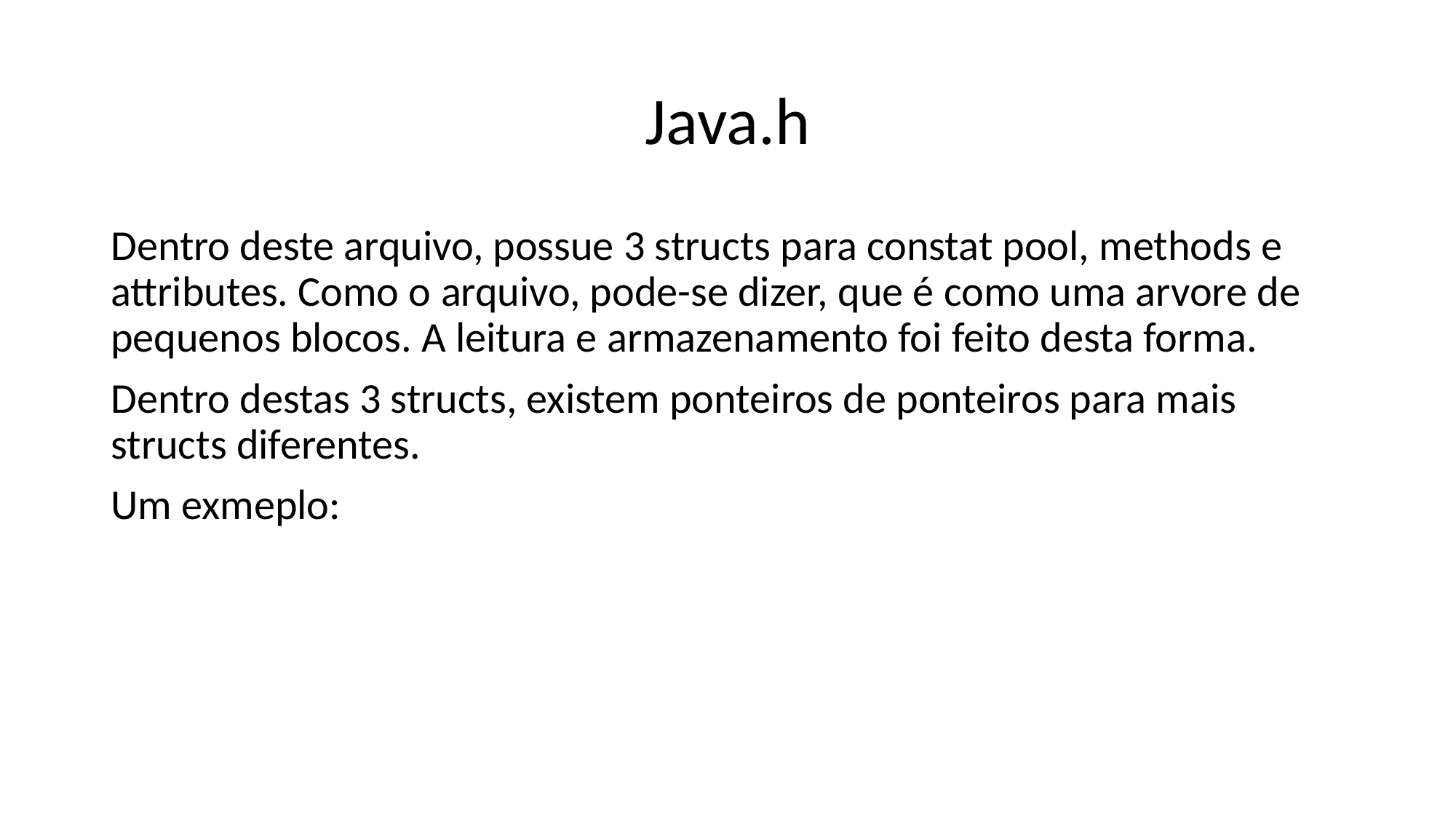

# Java.h
Dentro deste arquivo, possue 3 structs para constat pool, methods e attributes. Como o arquivo, pode-se dizer, que é como uma arvore de pequenos blocos. A leitura e armazenamento foi feito desta forma.
Dentro destas 3 structs, existem ponteiros de ponteiros para mais structs diferentes.
Um exmeplo: